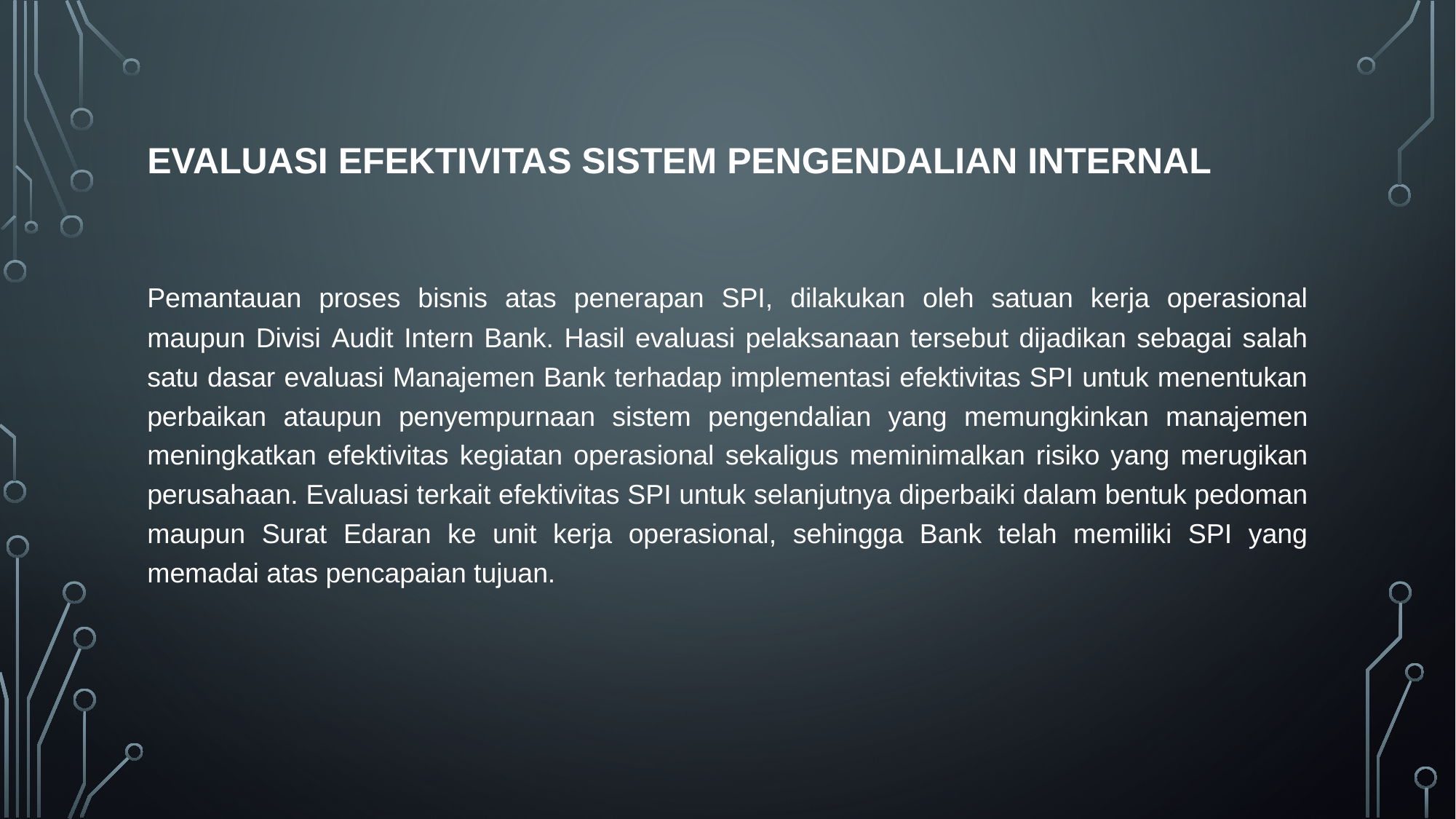

# EVALUASI EFEKTIVITAS SISTEM PENGENDALIAN INTERNAL
Pemantauan proses bisnis atas penerapan SPI, dilakukan oleh satuan kerja operasional maupun Divisi Audit Intern Bank. Hasil evaluasi pelaksanaan tersebut dijadikan sebagai salah satu dasar evaluasi Manajemen Bank terhadap implementasi efektivitas SPI untuk menentukan perbaikan ataupun penyempurnaan sistem pengendalian yang memungkinkan manajemen meningkatkan efektivitas kegiatan operasional sekaligus meminimalkan risiko yang merugikan perusahaan. Evaluasi terkait efektivitas SPI untuk selanjutnya diperbaiki dalam bentuk pedoman maupun Surat Edaran ke unit kerja operasional, sehingga Bank telah memiliki SPI yang memadai atas pencapaian tujuan.